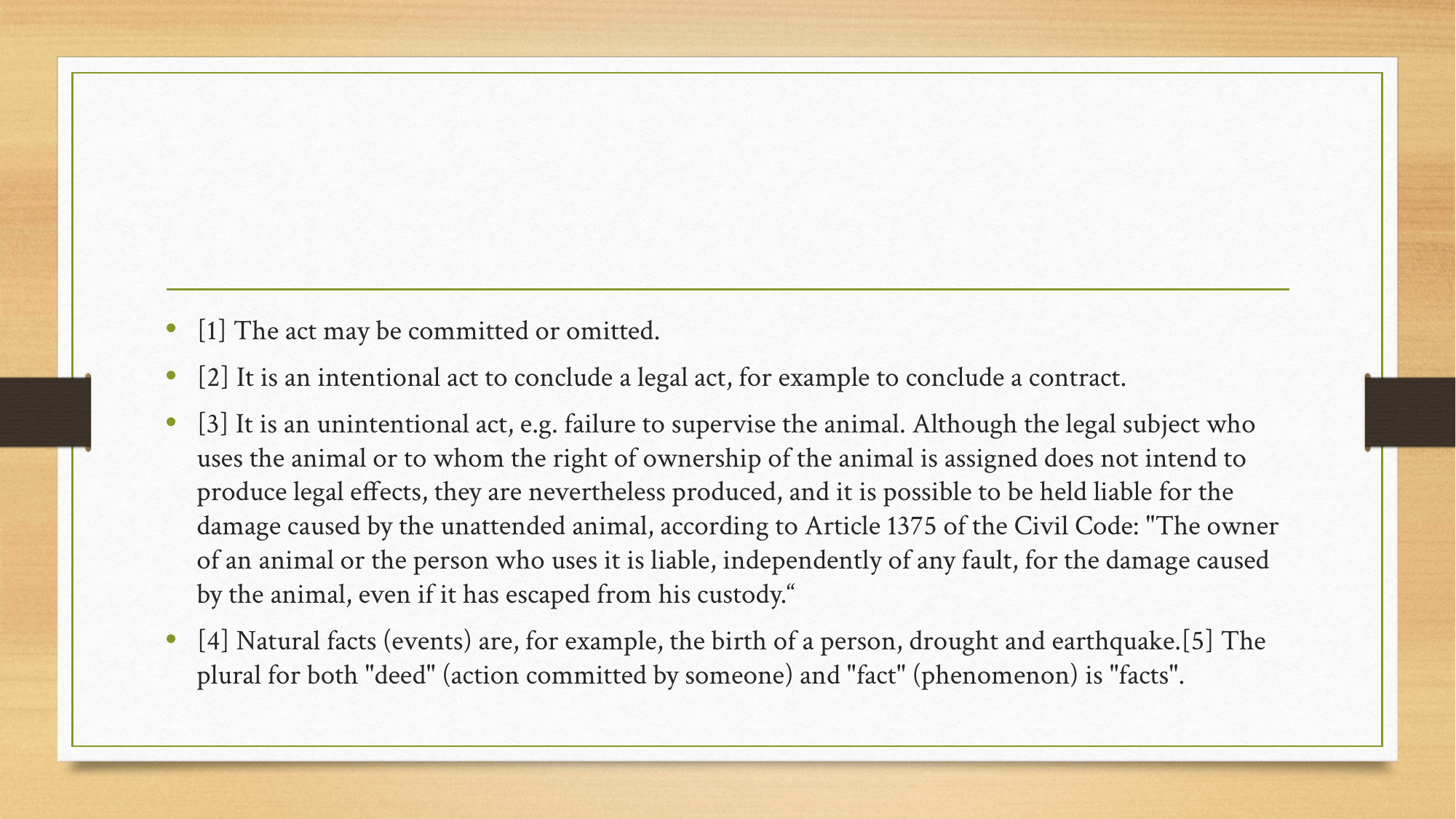

#
[1] The act may be committed or omitted.
[2] It is an intentional act to conclude a legal act, for example to conclude a contract.
[3] It is an unintentional act, e.g. failure to supervise the animal. Although the legal subject who uses the animal or to whom the right of ownership of the animal is assigned does not intend to produce legal effects, they are nevertheless produced, and it is possible to be held liable for the damage caused by the unattended animal, according to Article 1375 of the Civil Code: "The owner of an animal or the person who uses it is liable, independently of any fault, for the damage caused by the animal, even if it has escaped from his custody.“
[4] Natural facts (events) are, for example, the birth of a person, drought and earthquake.[5] The plural for both "deed" (action committed by someone) and "fact" (phenomenon) is "facts".